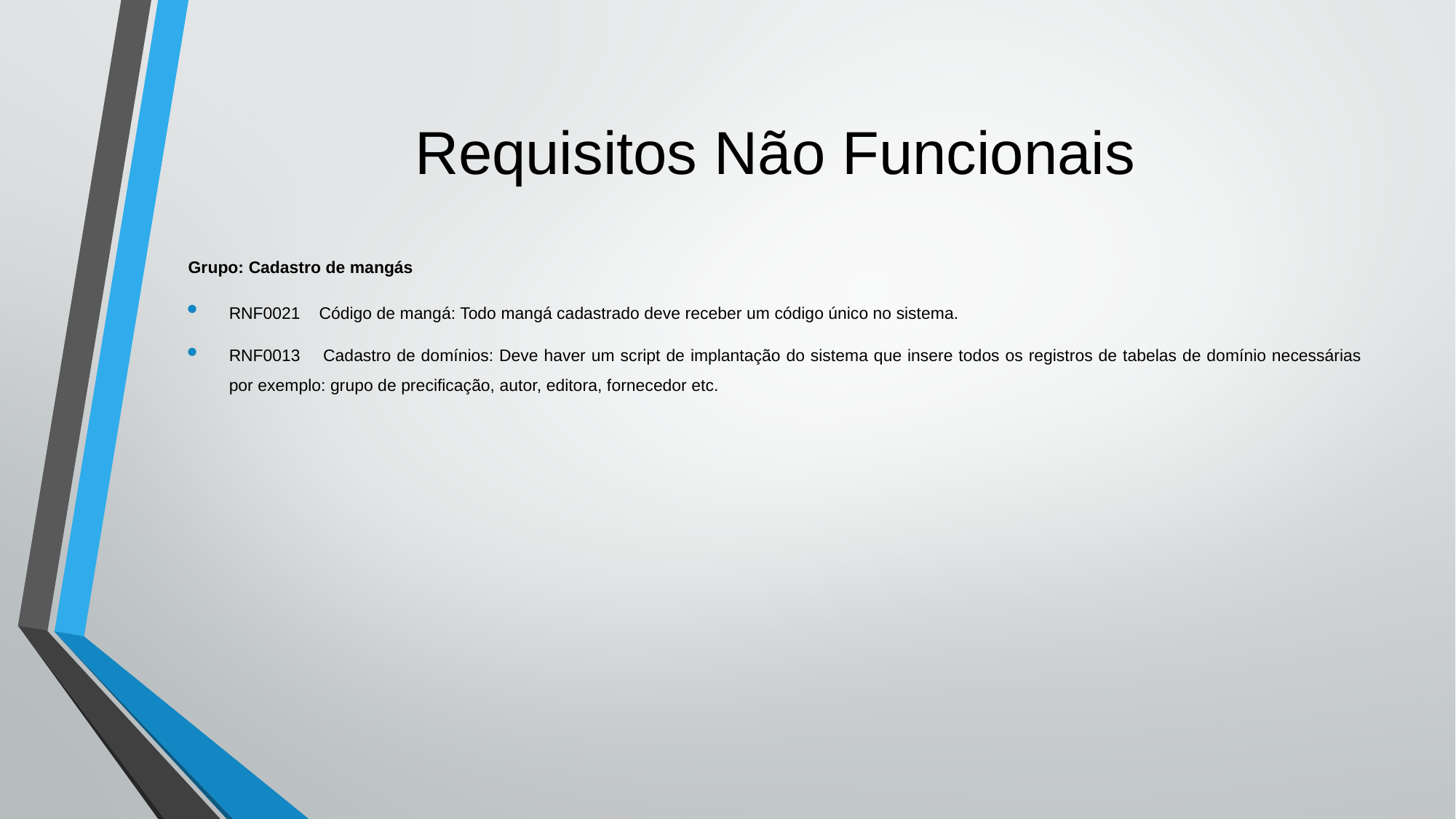

# Requisitos Não Funcionais
Grupo: Cadastro de mangás
RNF0021    Código de mangá: Todo mangá cadastrado deve receber um código único no sistema.
RNF0013    Cadastro de domínios: Deve haver um script de implantação do sistema que insere todos os registros de tabelas de domínio necessárias por exemplo: grupo de precificação, autor, editora, fornecedor etc.